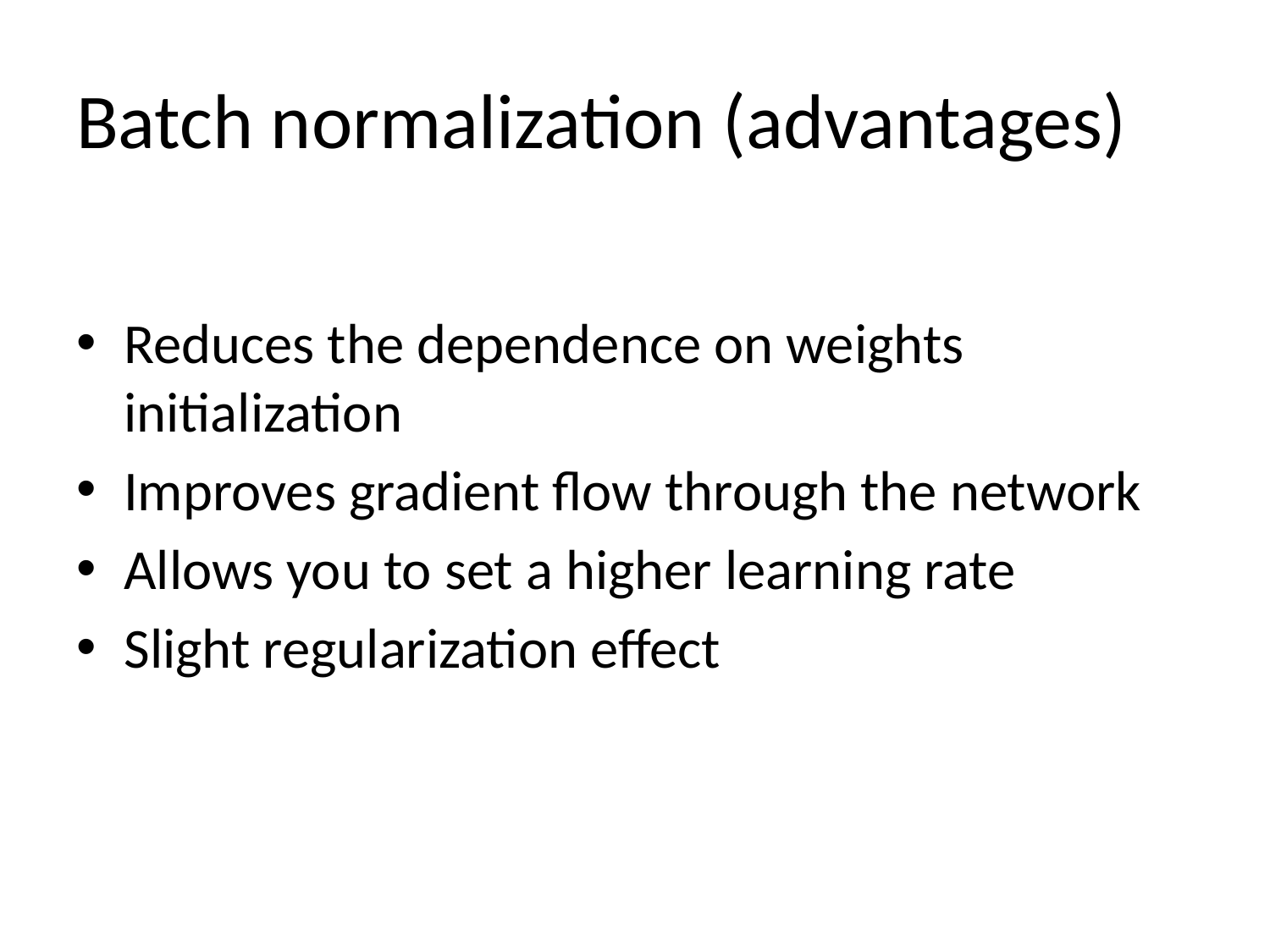

# Batch normalization (advantages)

Reduces the dependence on weights initialization
Improves gradient flow through the network
Allows you to set a higher learning rate
Slight regularization effect